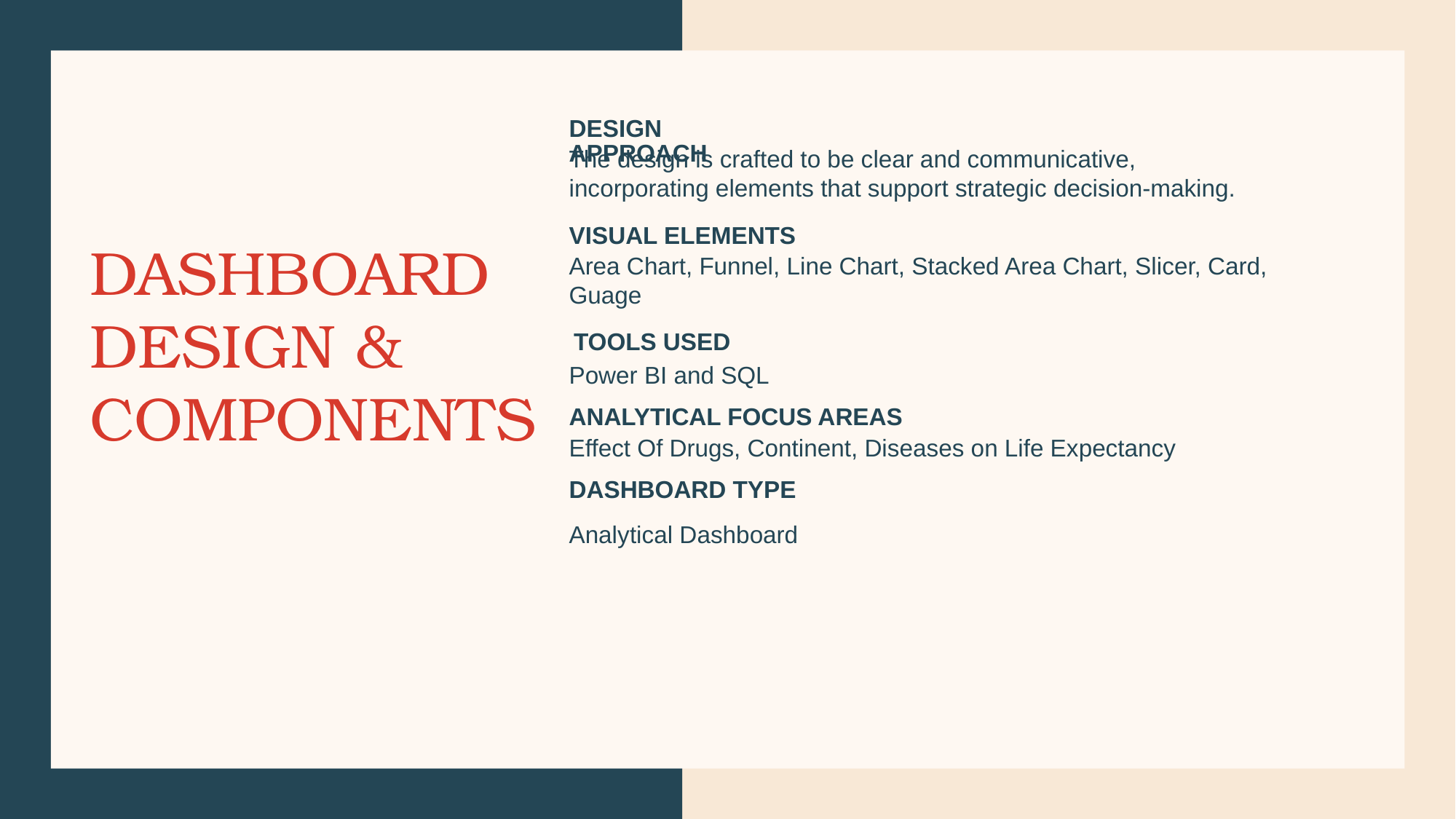

DESIGN APPROACH
The design is crafted to be clear and communicative, incorporating elements that support strategic decision-making.
VISUAL ELEMENTS
# DASHBOARD DESIGN & COMPONENTS
Area Chart, Funnel, Line Chart, Stacked Area Chart, Slicer, Card, Guage

TOOLS USED
Power BI and SQL
ANALYTICAL FOCUS AREAS
Effect Of Drugs, Continent, Diseases on Life Expectancy
DASHBOARD TYPE
Analytical Dashboard